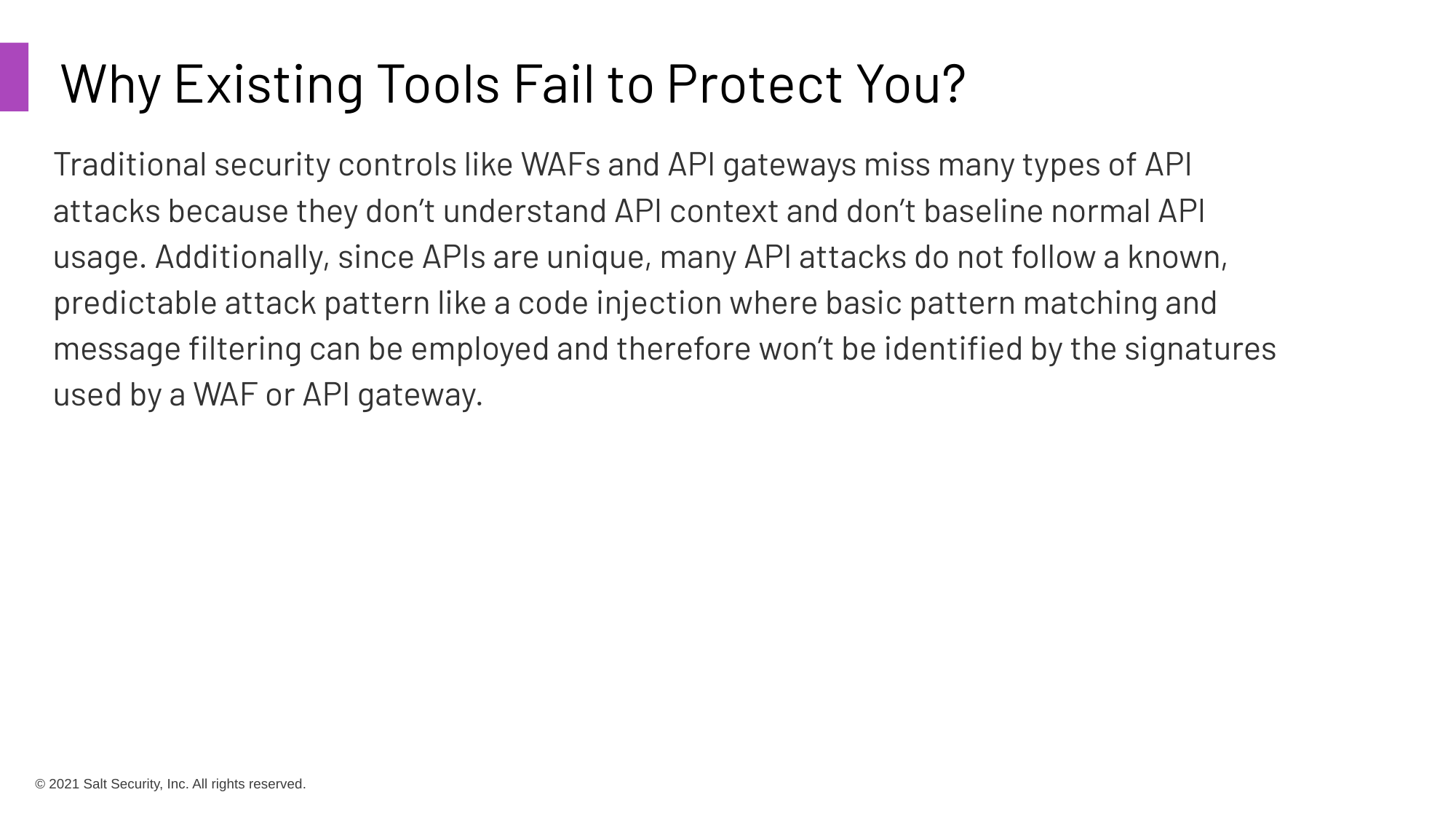

Why Existing Tools Fail to Protect You?
Traditional security controls like WAFs and API gateways miss many types of API attacks because they don’t understand API context and don’t baseline normal API usage. Additionally, since APIs are unique, many API attacks do not follow a known, predictable attack pattern like a code injection where basic pattern matching and message filtering can be employed and therefore won’t be identified by the signatures used by a WAF or API gateway.